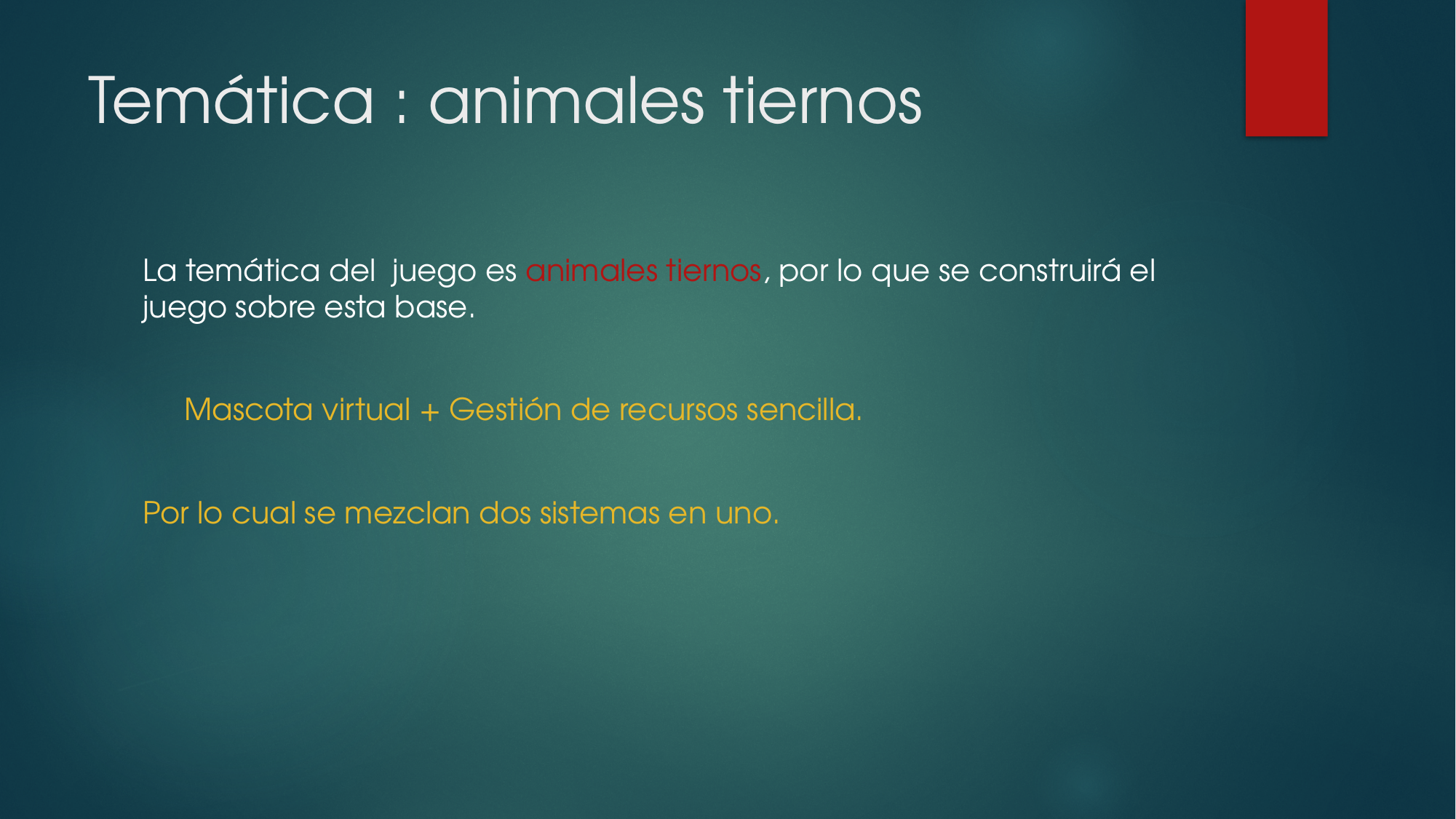

# Temática : animales tiernos
La temática del  juego es animales tiernos, por lo que se construirá el juego sobre esta base.

     Mascota virtual + Gestión de recursos sencilla.

Por lo cual se mezclan dos sistemas en uno.